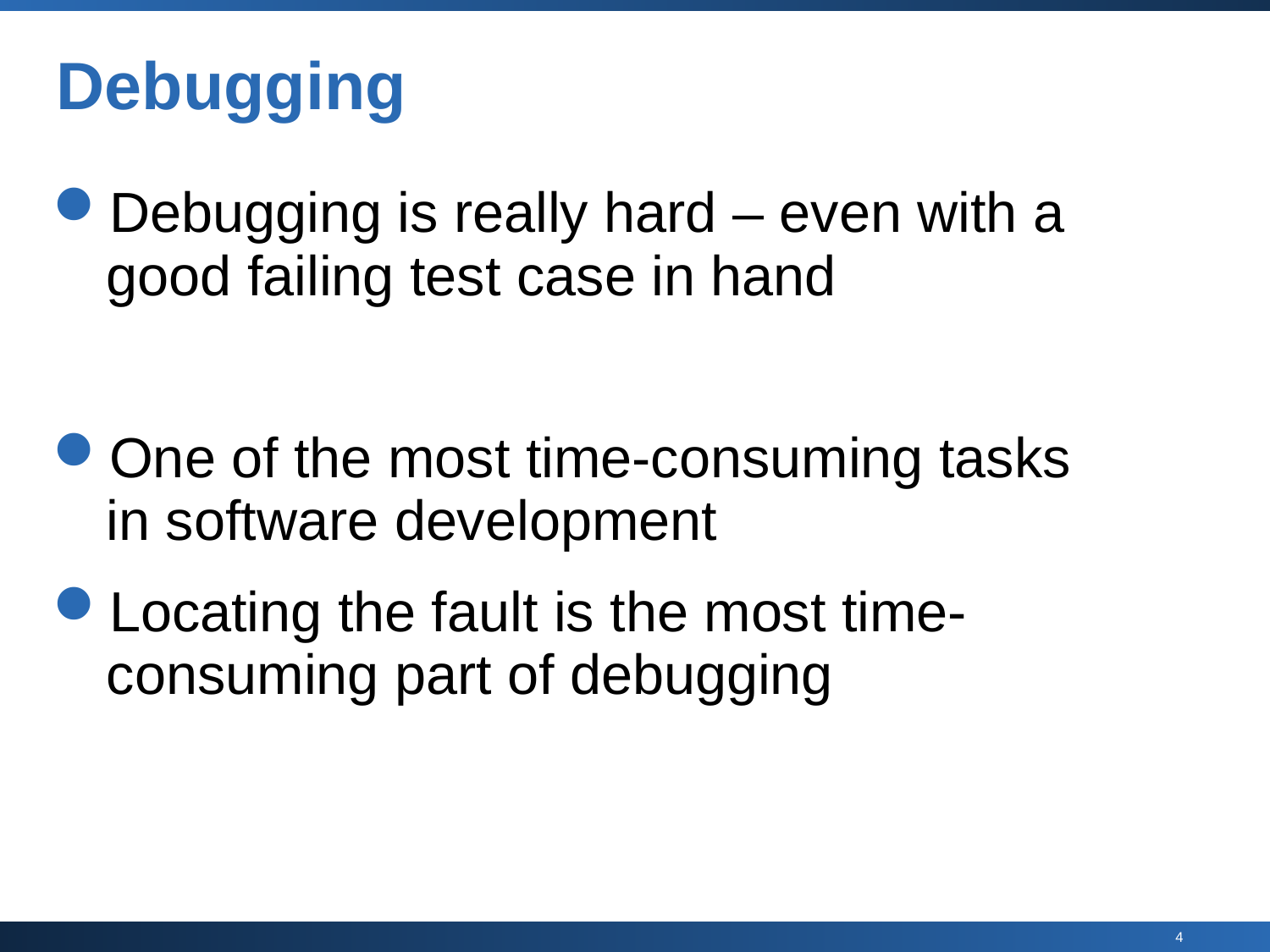

# Debugging
Debugging is really hard – even with a good failing test case in hand

One of the most time-consuming tasks in software development
Locating the fault is the most time-consuming part of debugging